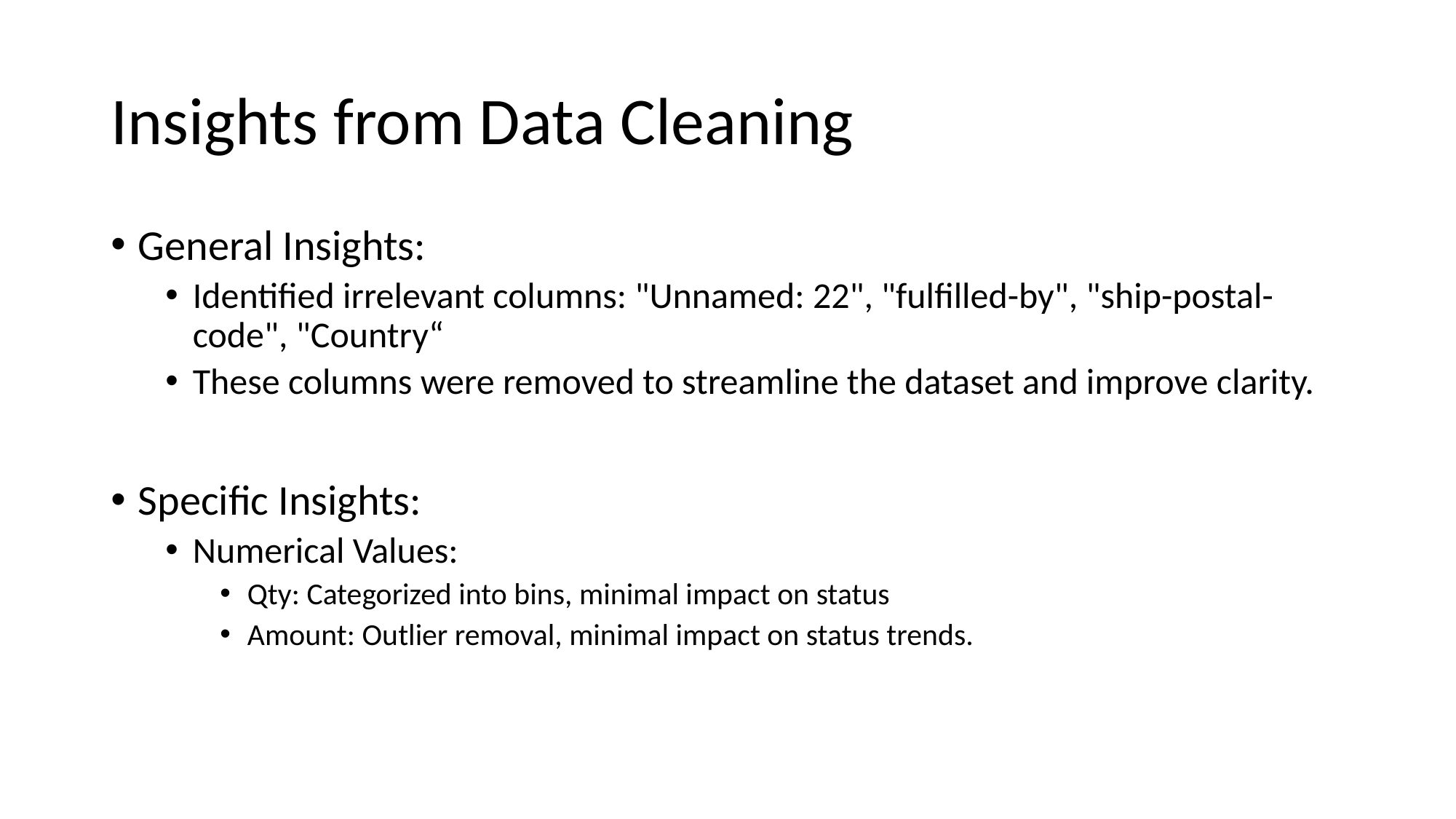

# Insights from Data Cleaning
General Insights:
Identified irrelevant columns: "Unnamed: 22", "fulfilled-by", "ship-postal-code", "Country“
These columns were removed to streamline the dataset and improve clarity.

Specific Insights:
Numerical Values:
Qty: Categorized into bins, minimal impact on status
Amount: Outlier removal, minimal impact on status trends.